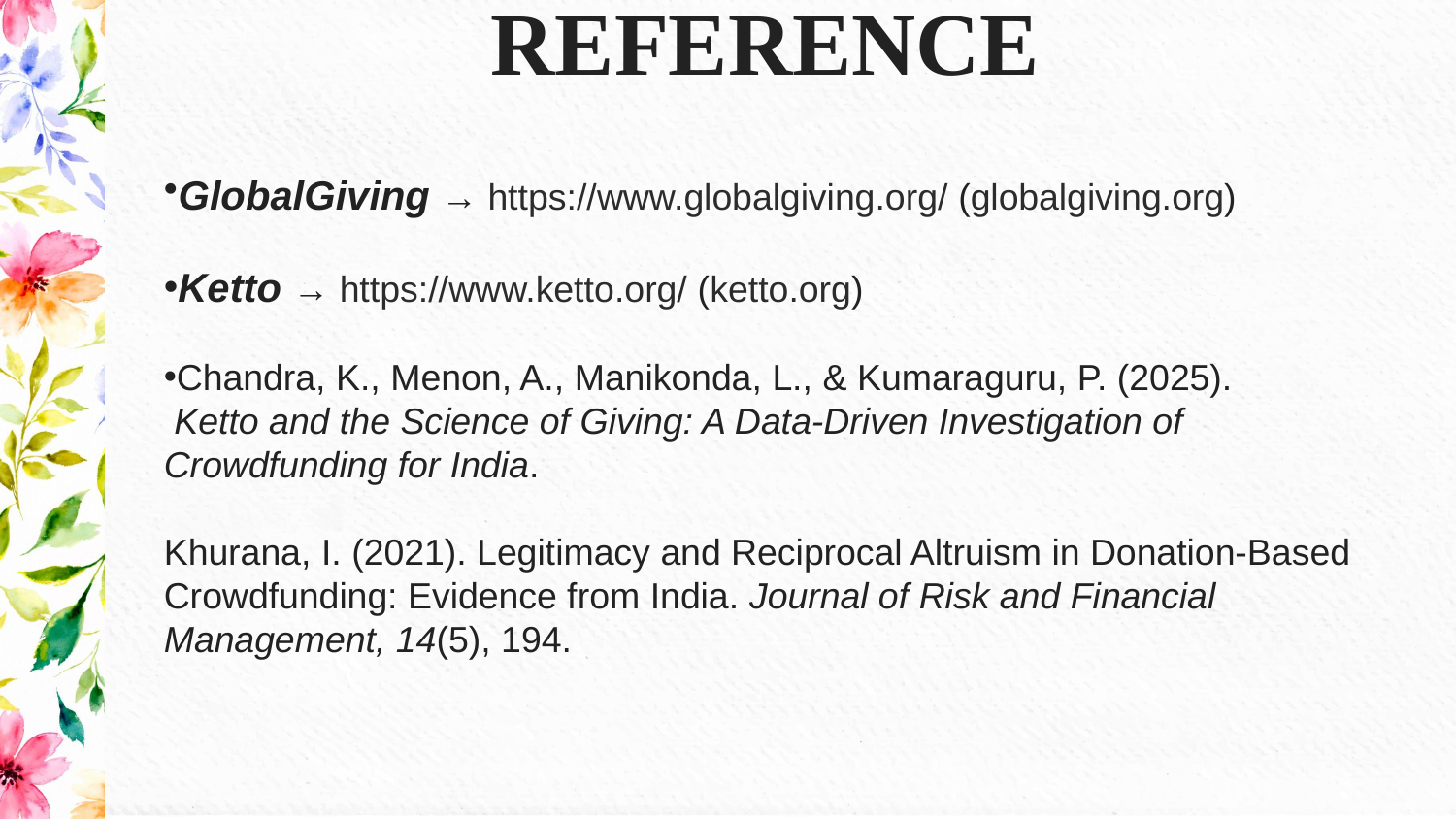

# RESEARCH AND REFERENCE

GlobalGiving → https://www.globalgiving.org/ (globalgiving.org)

Ketto → https://www.ketto.org/ (ketto.org)

Chandra, K., Menon, A., Manikonda, L., & Kumaraguru, P. (2025).
 Ketto and the Science of Giving: A Data-Driven Investigation of Crowdfunding for India.

Khurana, I. (2021). Legitimacy and Reciprocal Altruism in Donation-Based Crowdfunding: Evidence from India. Journal of Risk and Financial Management, 14(5), 194.